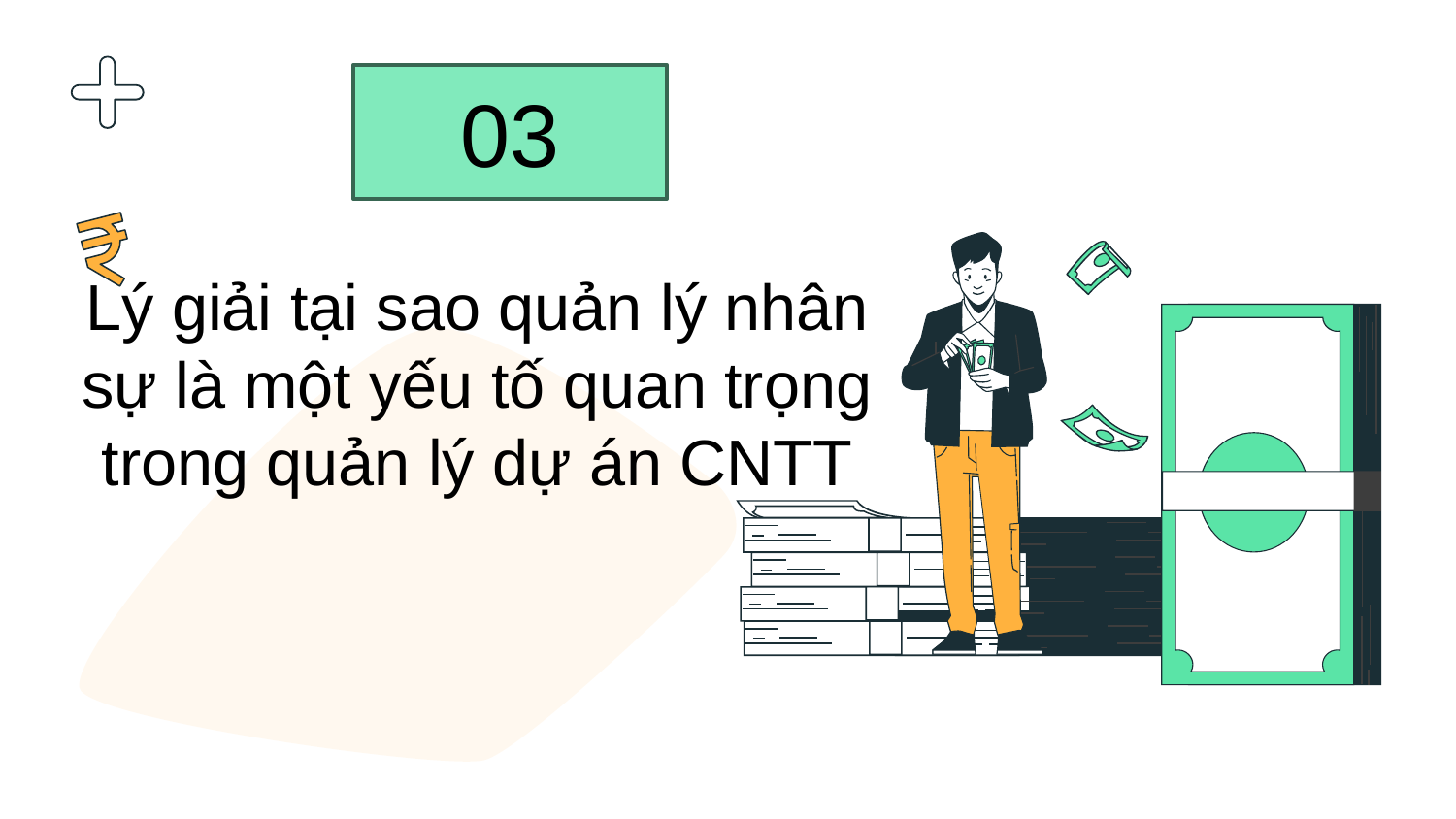

03

# Lý giải tại sao quản lý nhân sự là một yếu tố quan trọng trong quản lý dự án CNTT